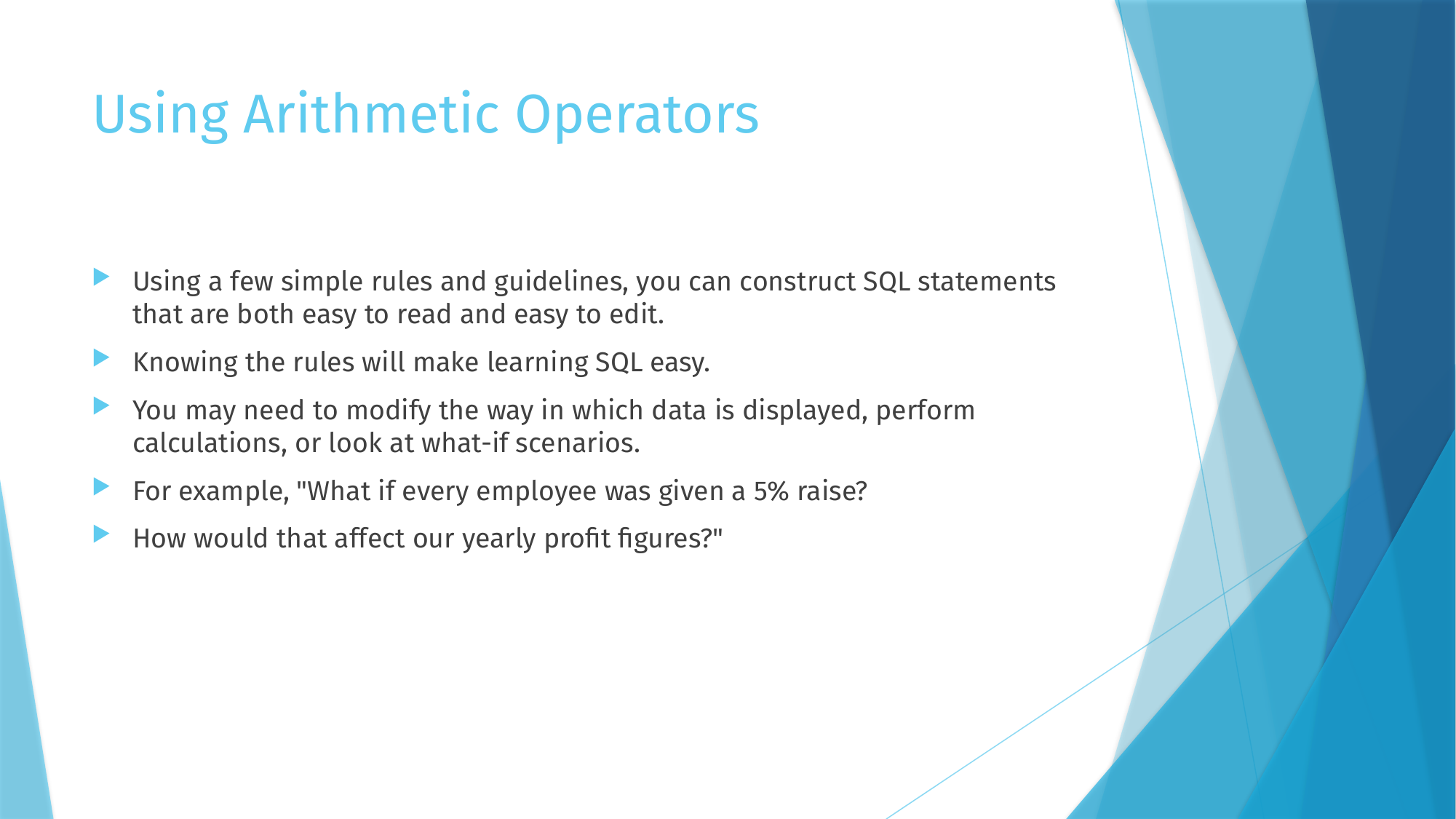

# Using Arithmetic Operators
Using a few simple rules and guidelines, you can construct SQL statements that are both easy to read and easy to edit.
Knowing the rules will make learning SQL easy.
You may need to modify the way in which data is displayed, perform calculations, or look at what-if scenarios.
For example, "What if every employee was given a 5% raise?
How would that affect our yearly profit figures?"